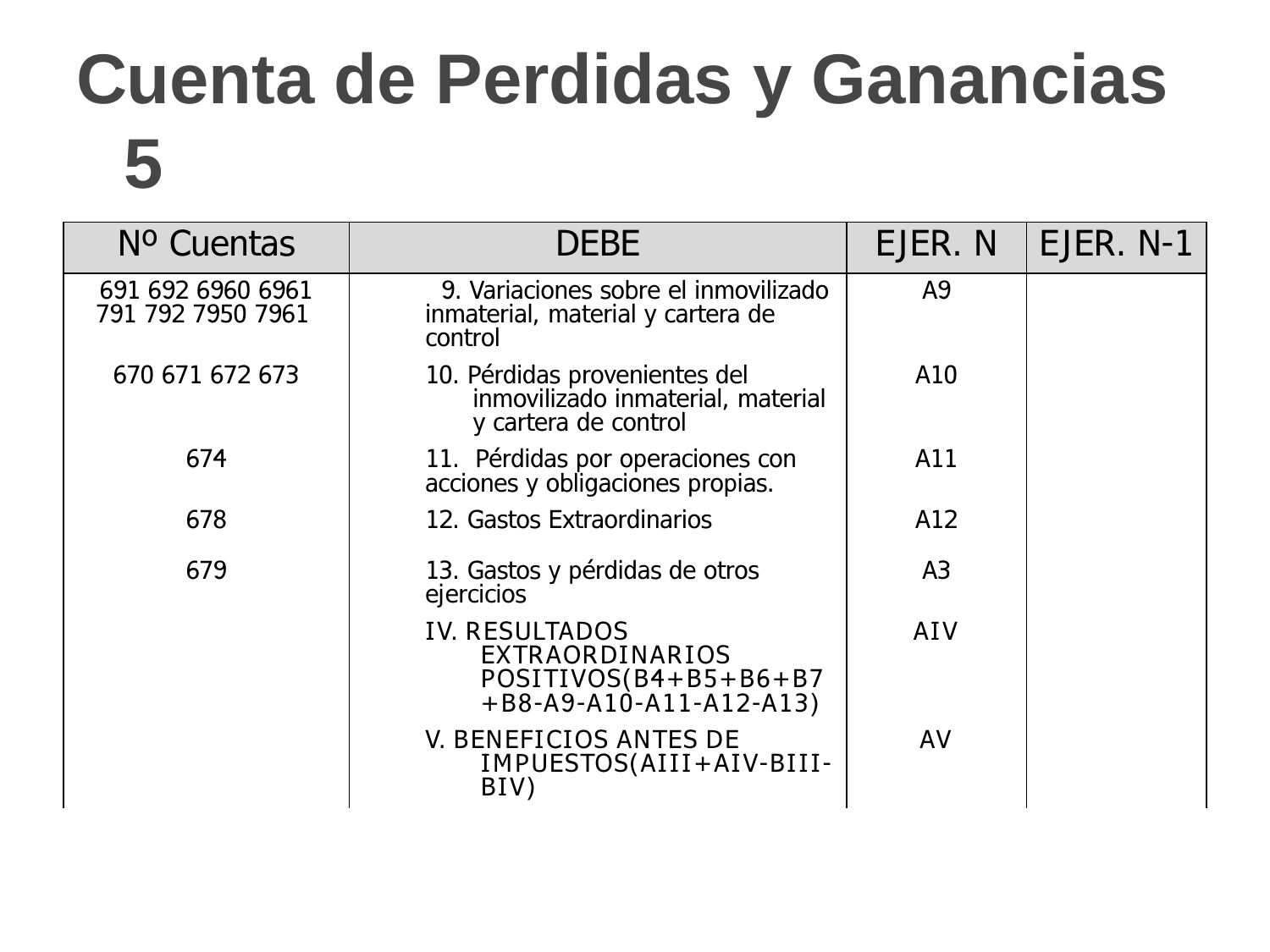

# Cuenta de Perdidas y Ganancias 5
| Nº Cuentas | DEBE | EJER. N | EJER. N-1 |
| --- | --- | --- | --- |
| 691 692 6960 6961 791 792 7950 7961 | 9. Variaciones sobre el inmovilizado inmaterial, material y cartera de control | A9 |  |
| 670 671 672 673 | 10. Pérdidas provenientes del inmovilizado inmaterial, material y cartera de control | A10 |  |
| 674 | 11. Pérdidas por operaciones con acciones y obligaciones propias. | A11 |  |
| 678 | 12. Gastos Extraordinarios | A12 |  |
| 679 | 13. Gastos y pérdidas de otros ejercicios | A3 |  |
|  | IV. RESULTADOS EXTRAORDINARIOS POSITIVOS(B4+B5+B6+B7+B8-A9-A10-A11-A12-A13) | AIV |  |
|  | V. BENEFICIOS ANTES DE IMPUESTOS(AIII+AIV-BIII-BIV) | AV |  |